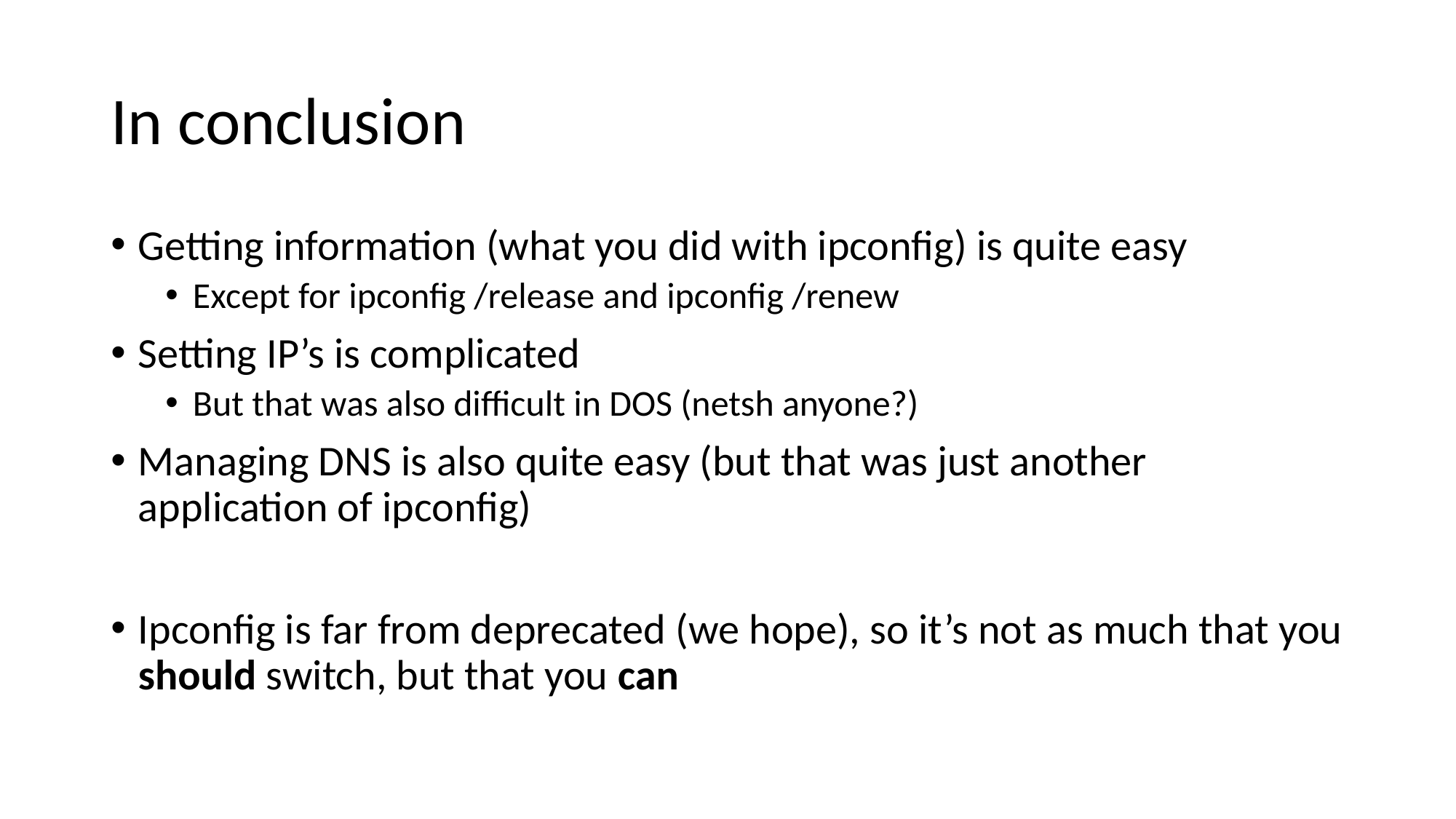

# In conclusion
Getting information (what you did with ipconfig) is quite easy
Except for ipconfig /release and ipconfig /renew
Setting IP’s is complicated
But that was also difficult in DOS (netsh anyone?)
Managing DNS is also quite easy (but that was just another application of ipconfig)

Ipconfig is far from deprecated (we hope), so it’s not as much that you should switch, but that you can